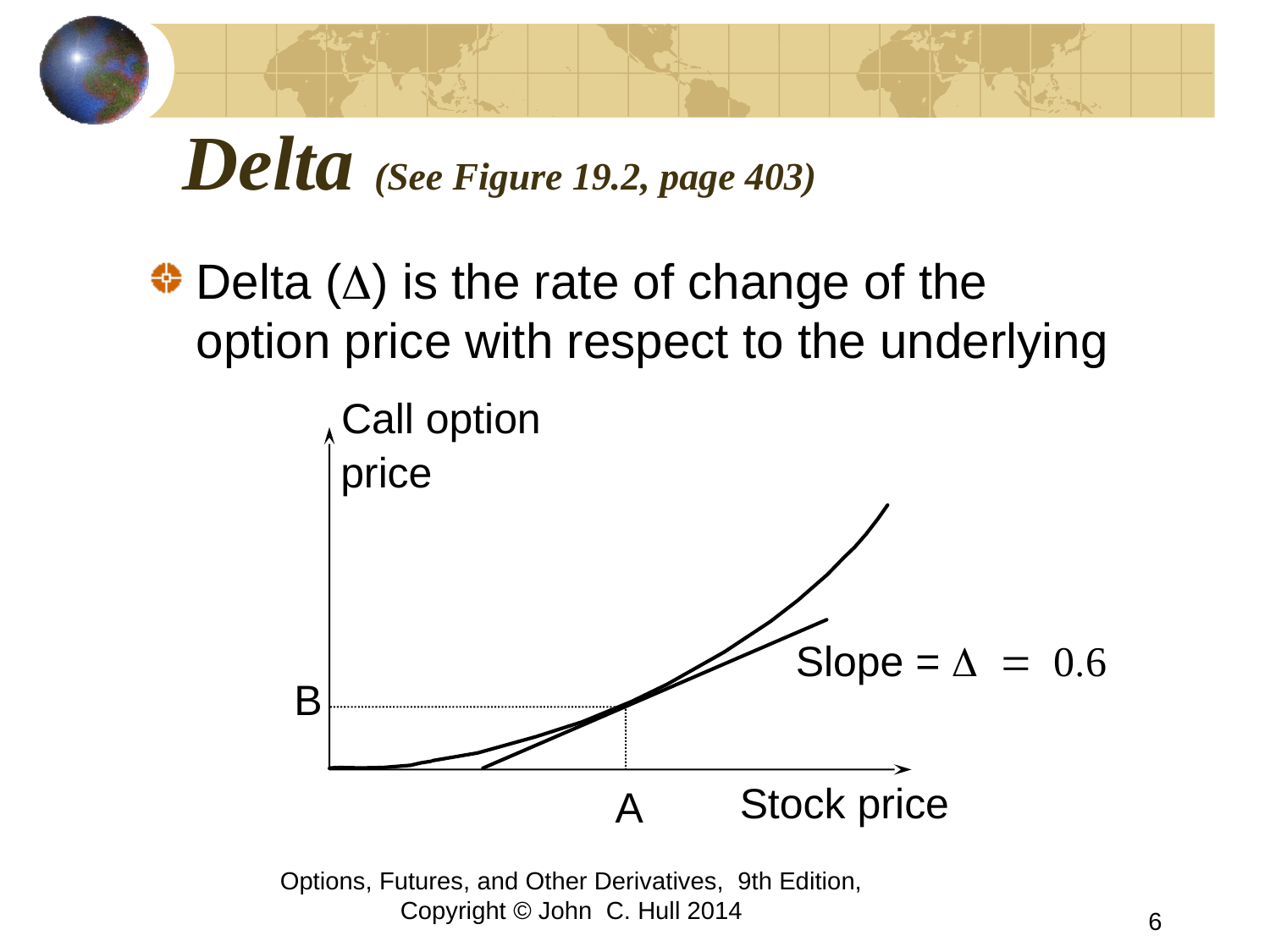

# Delta (See Figure 19.2, page 403)
Delta (Δ) is the rate of change of the option price with respect to the underlying

       Call option
price

Slope = Δ = 0.6
B

Stock price
A
Options, Futures, and Other Derivatives,  9th Edition, Copyright © John  C. Hull 2014
6